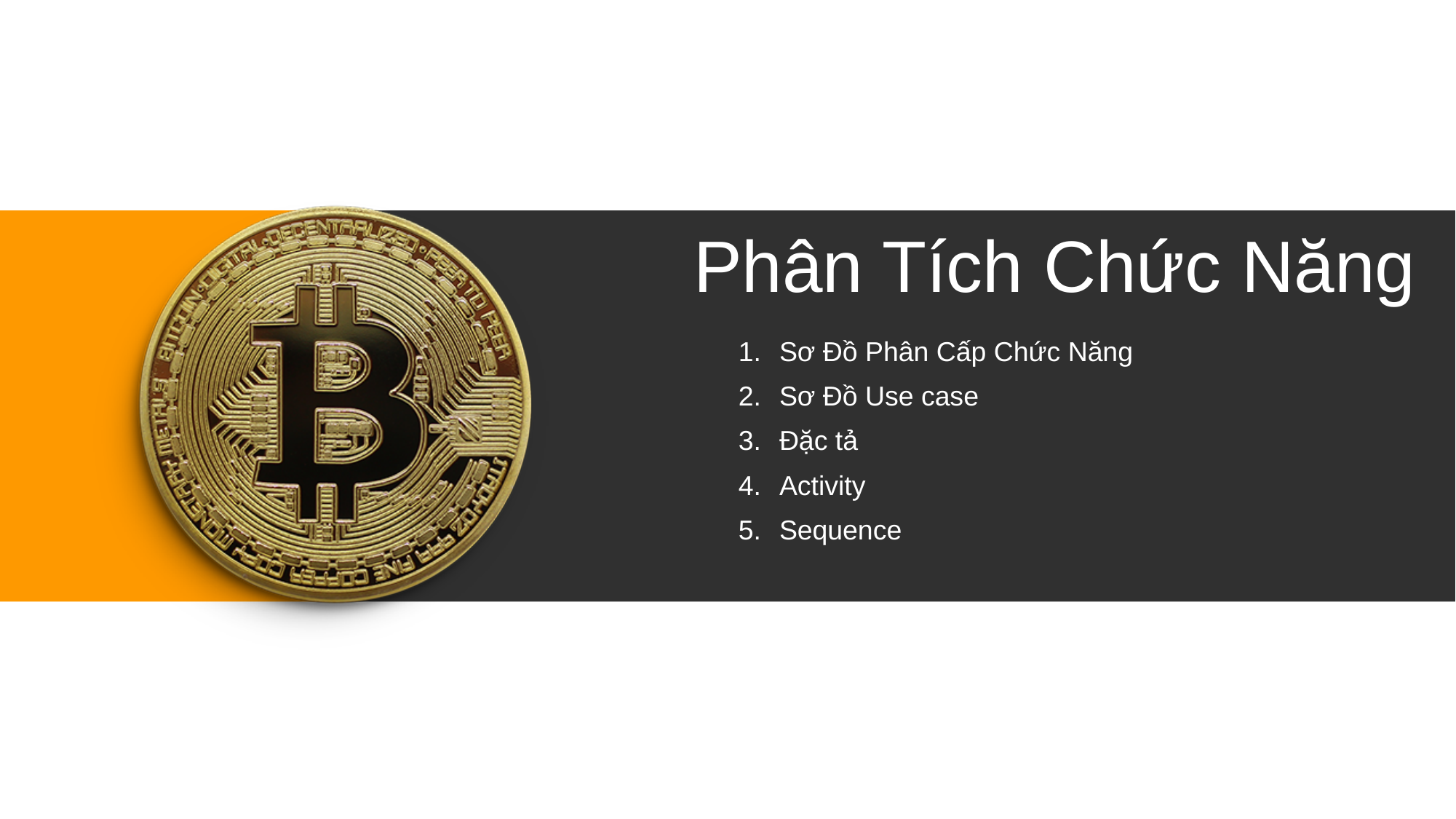

Phân Tích Chức Năng
Sơ Đồ Phân Cấp Chức Năng
Sơ Đồ Use case
Đặc tả
Activity
Sequence